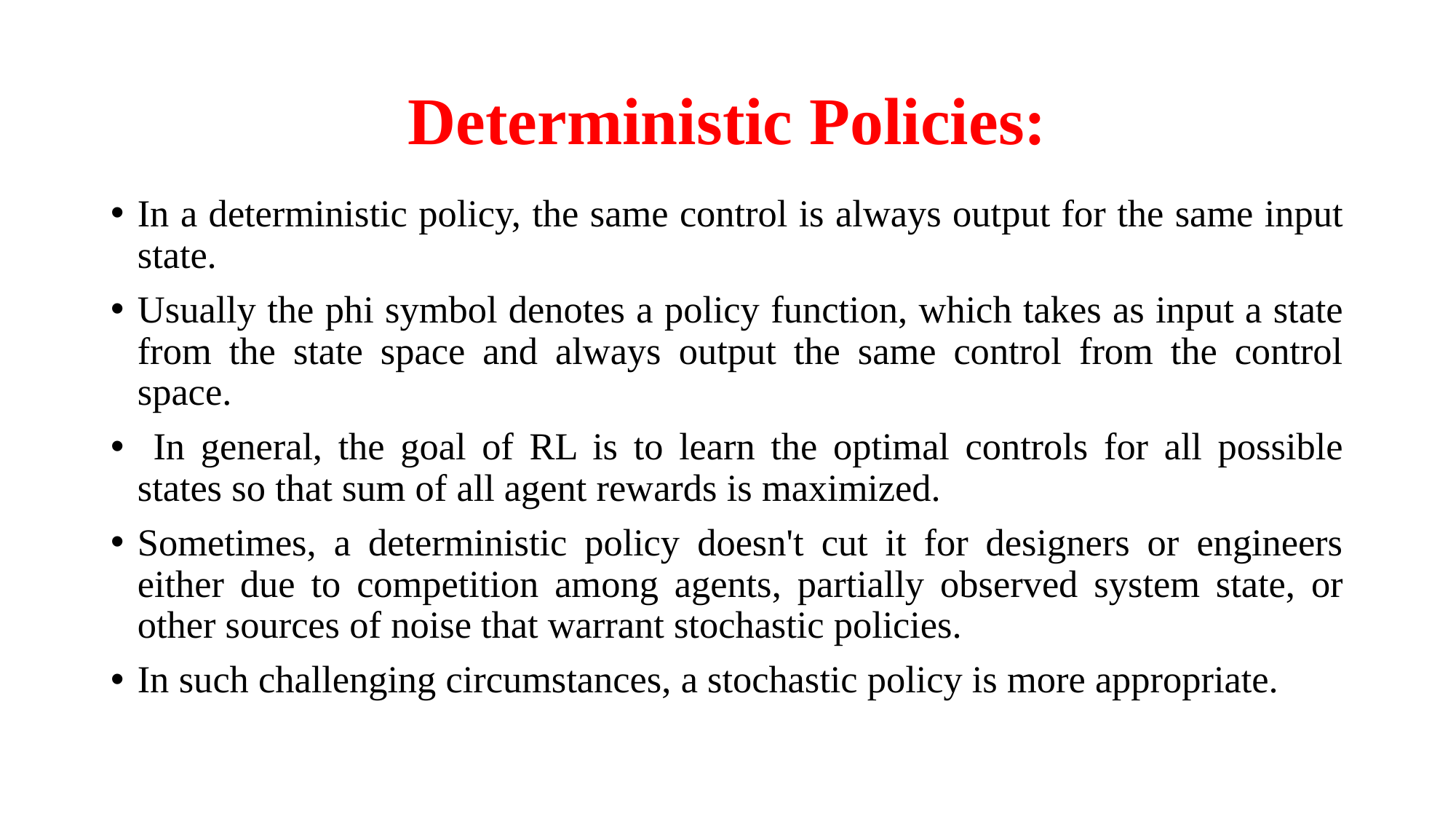

# Deterministic Policies:
In a deterministic policy, the same control is always output for the same input state.
Usually the phi symbol denotes a policy function, which takes as input a state from the state space and always output the same control from the control space.
 In general, the goal of RL is to learn the optimal controls for all possible states so that sum of all agent rewards is maximized.
Sometimes, a deterministic policy doesn't cut it for designers or engineers either due to competition among agents, partially observed system state, or other sources of noise that warrant stochastic policies.
In such challenging circumstances, a stochastic policy is more appropriate.